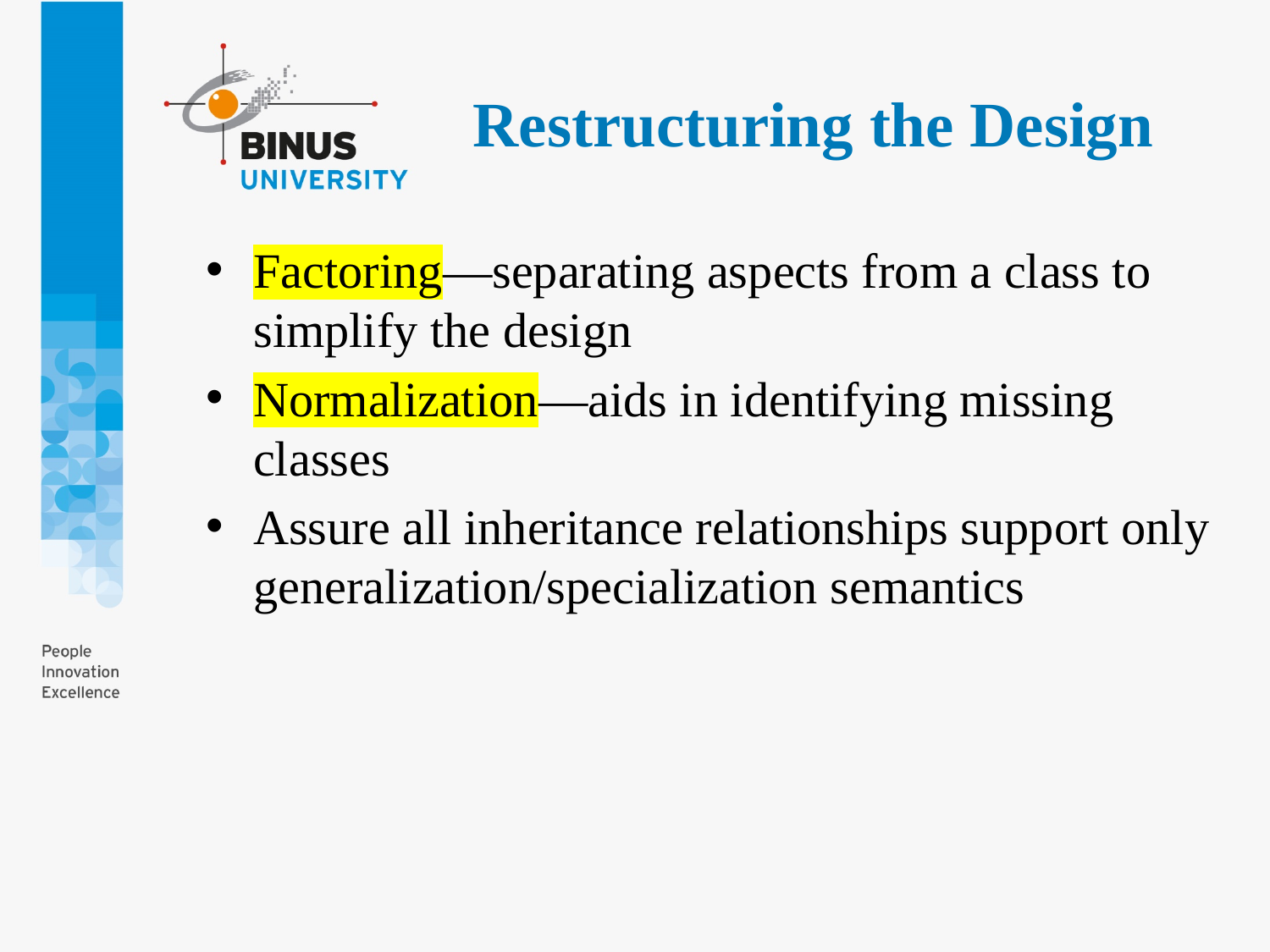

# Restructuring the Design
Factoring—separating aspects from a class to simplify the design
Normalization—aids in identifying missing classes
Assure all inheritance relationships support only generalization/specialization semantics